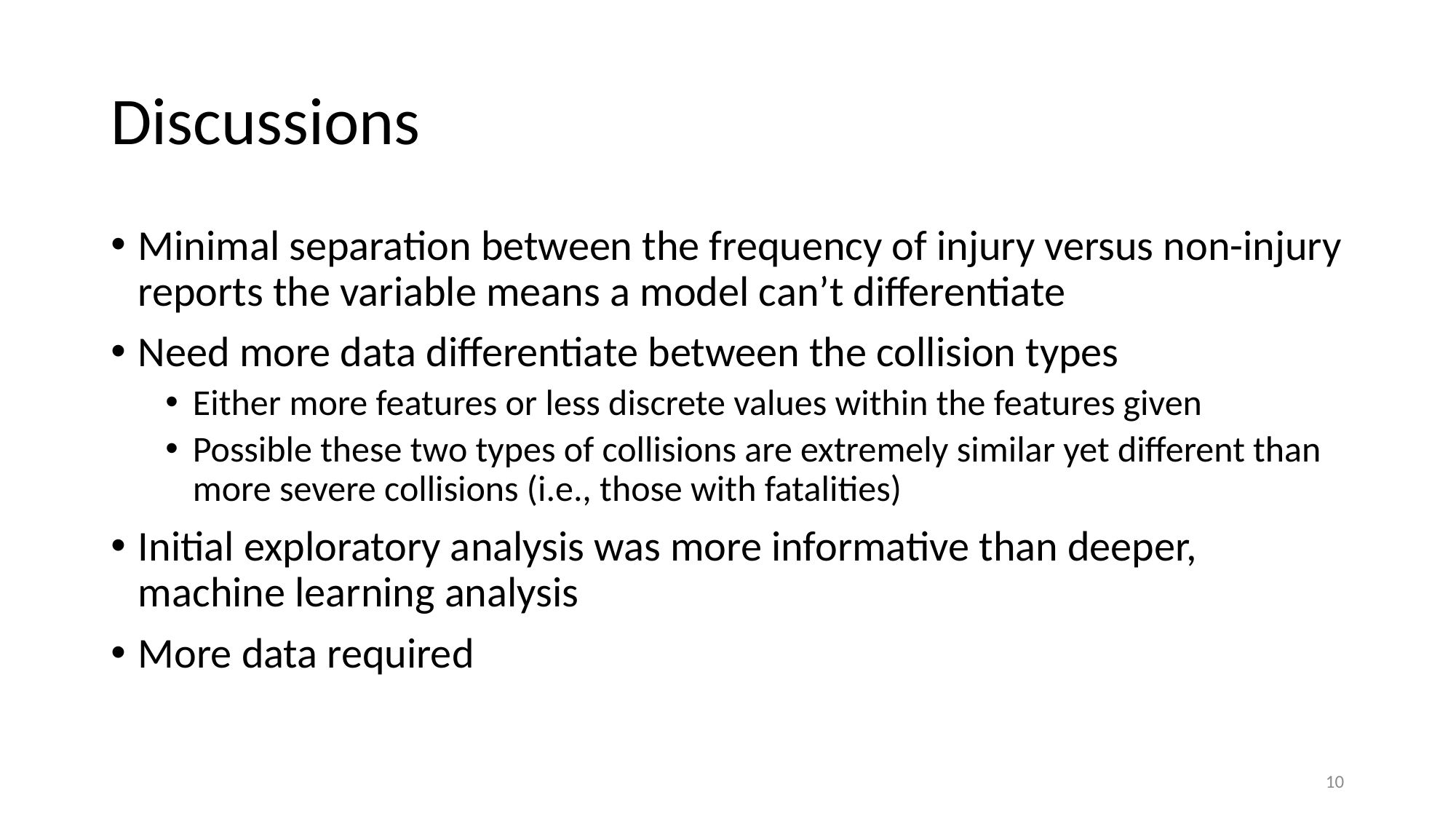

# Discussions
Minimal separation between the frequency of injury versus non-injury reports the variable means a model can’t differentiate
Need more data differentiate between the collision types
Either more features or less discrete values within the features given
Possible these two types of collisions are extremely similar yet different than more severe collisions (i.e., those with fatalities)
Initial exploratory analysis was more informative than deeper, machine learning analysis
More data required
10